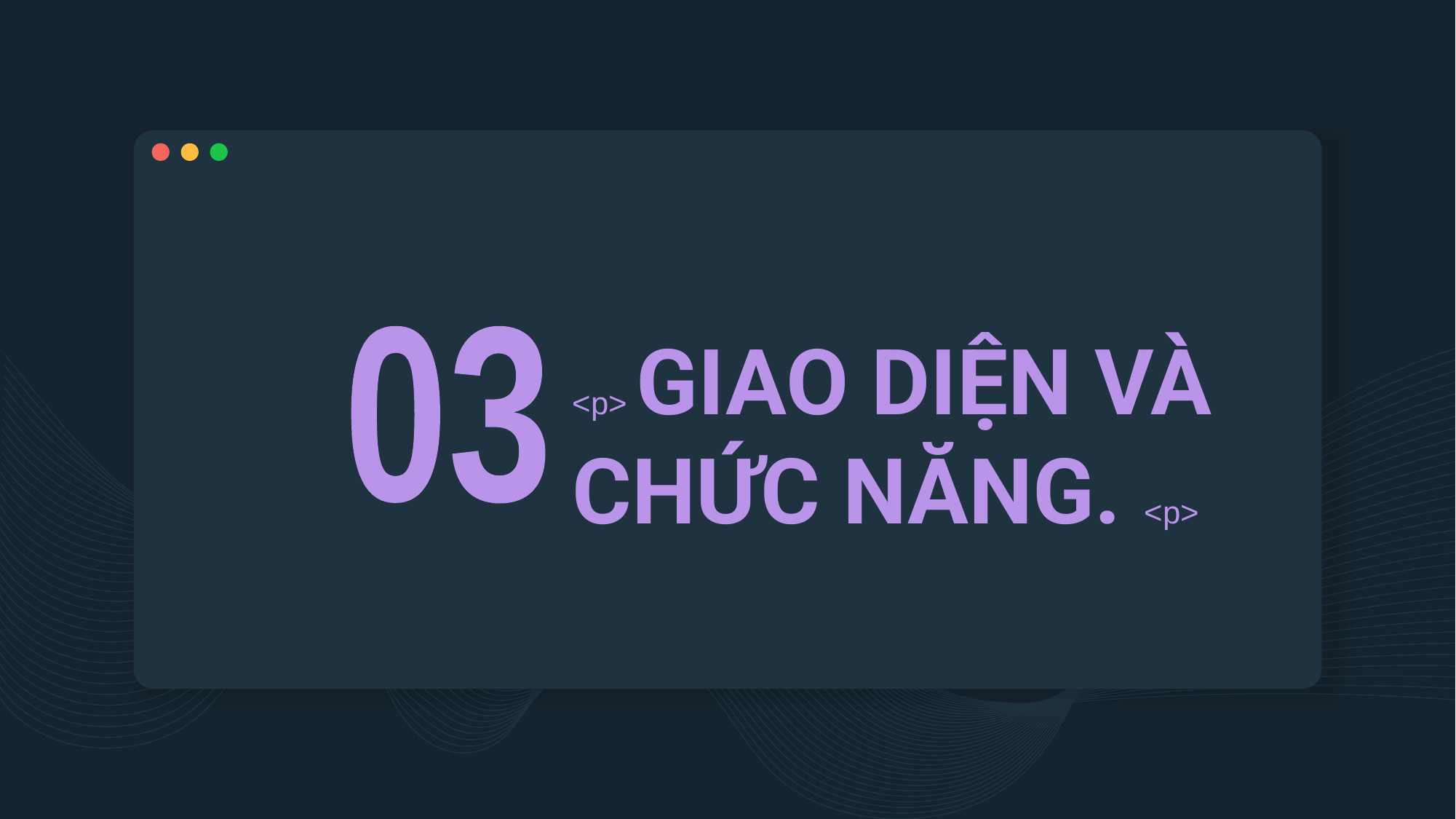

# <p> GIAO DIỆN VÀ CHỨC NĂNG. <p>
03